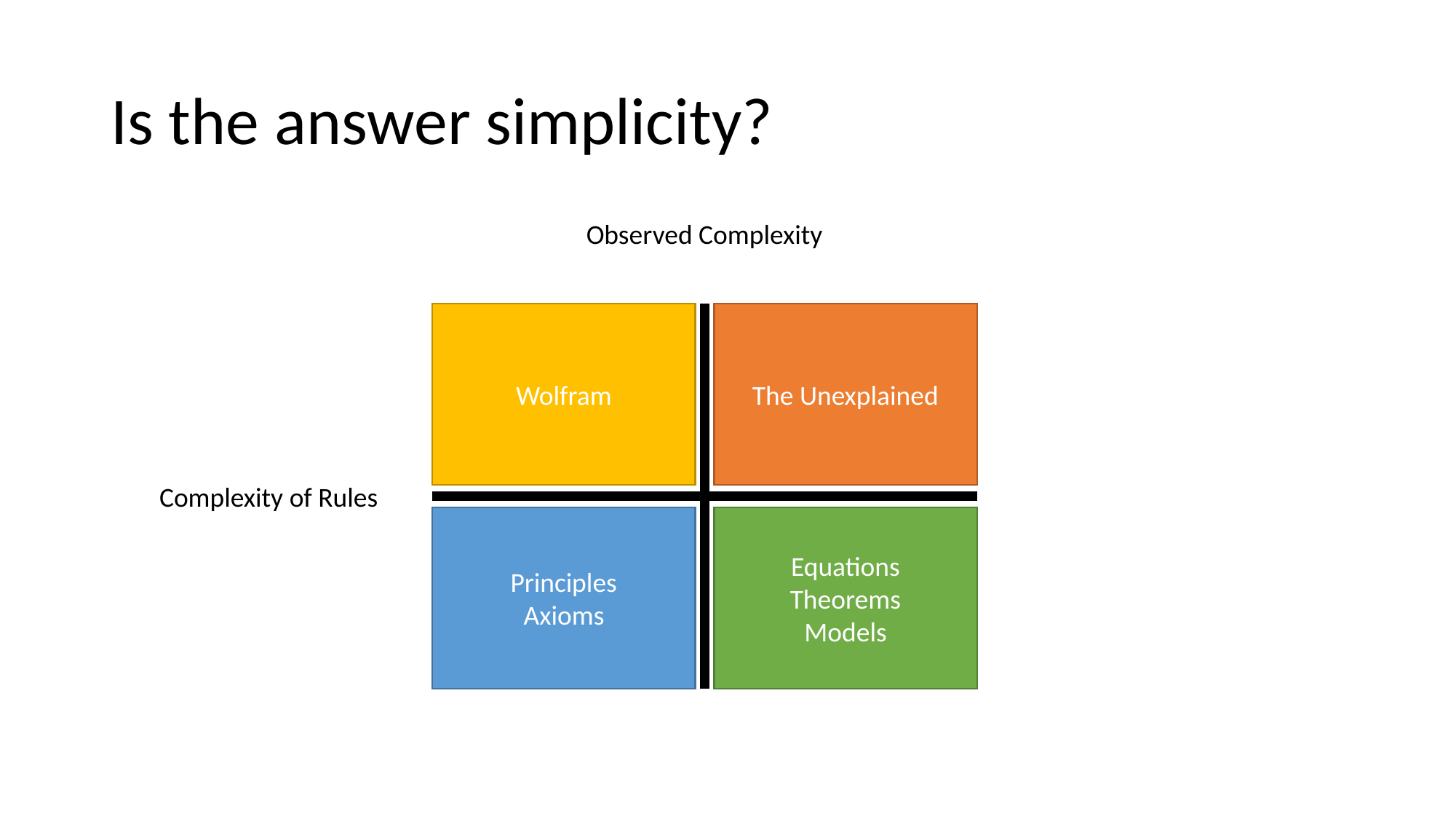

# Is the answer simplicity?
Observed Complexity
Wolfram
The Unexplained
Complexity of Rules
Principles
Axioms
Equations
Theorems
Models